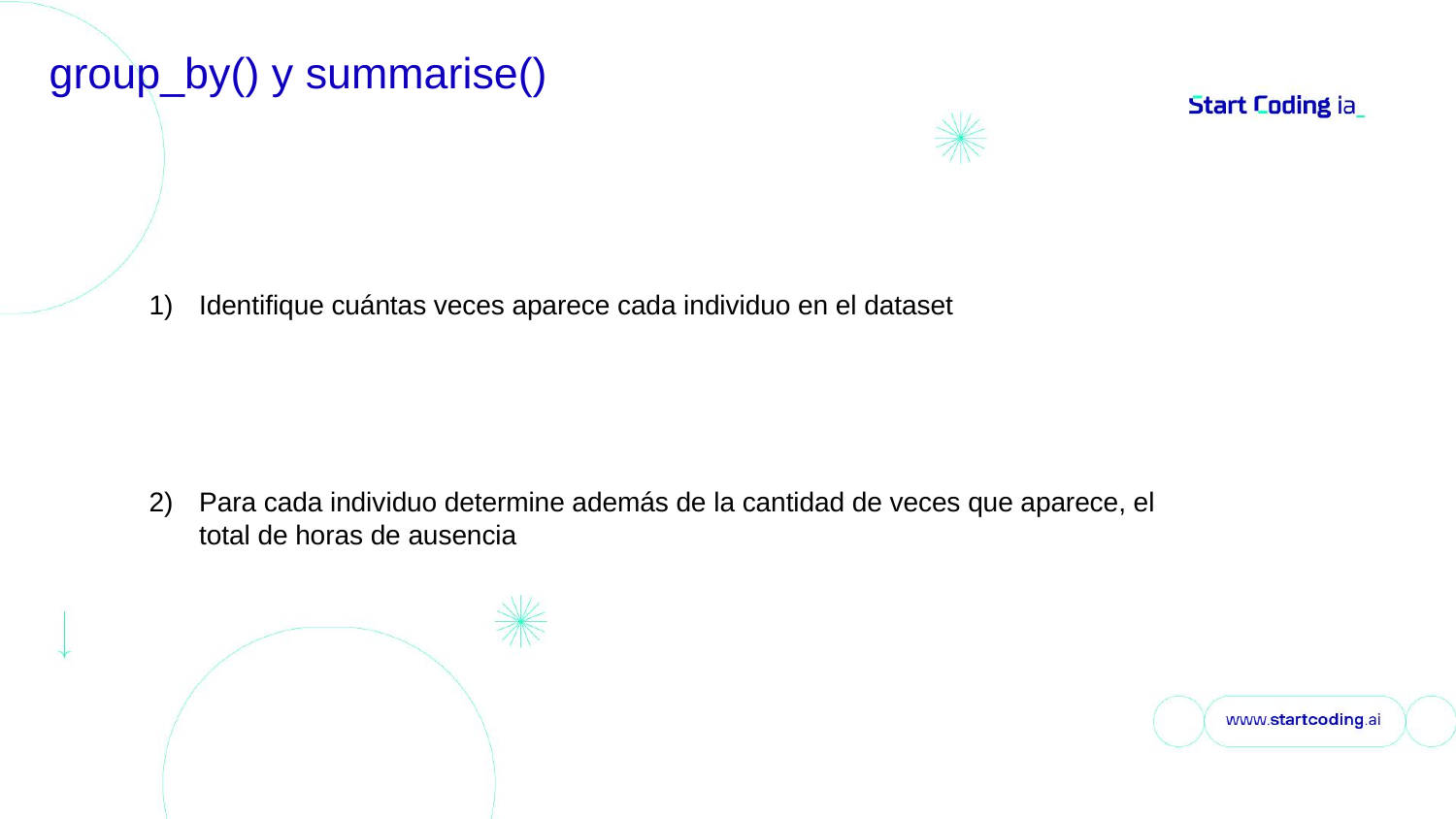

# group_by() y summarise()

Identifique cuántas veces aparece cada individuo en el dataset
Para cada individuo determine además de la cantidad de veces que aparece, el total de horas de ausencia